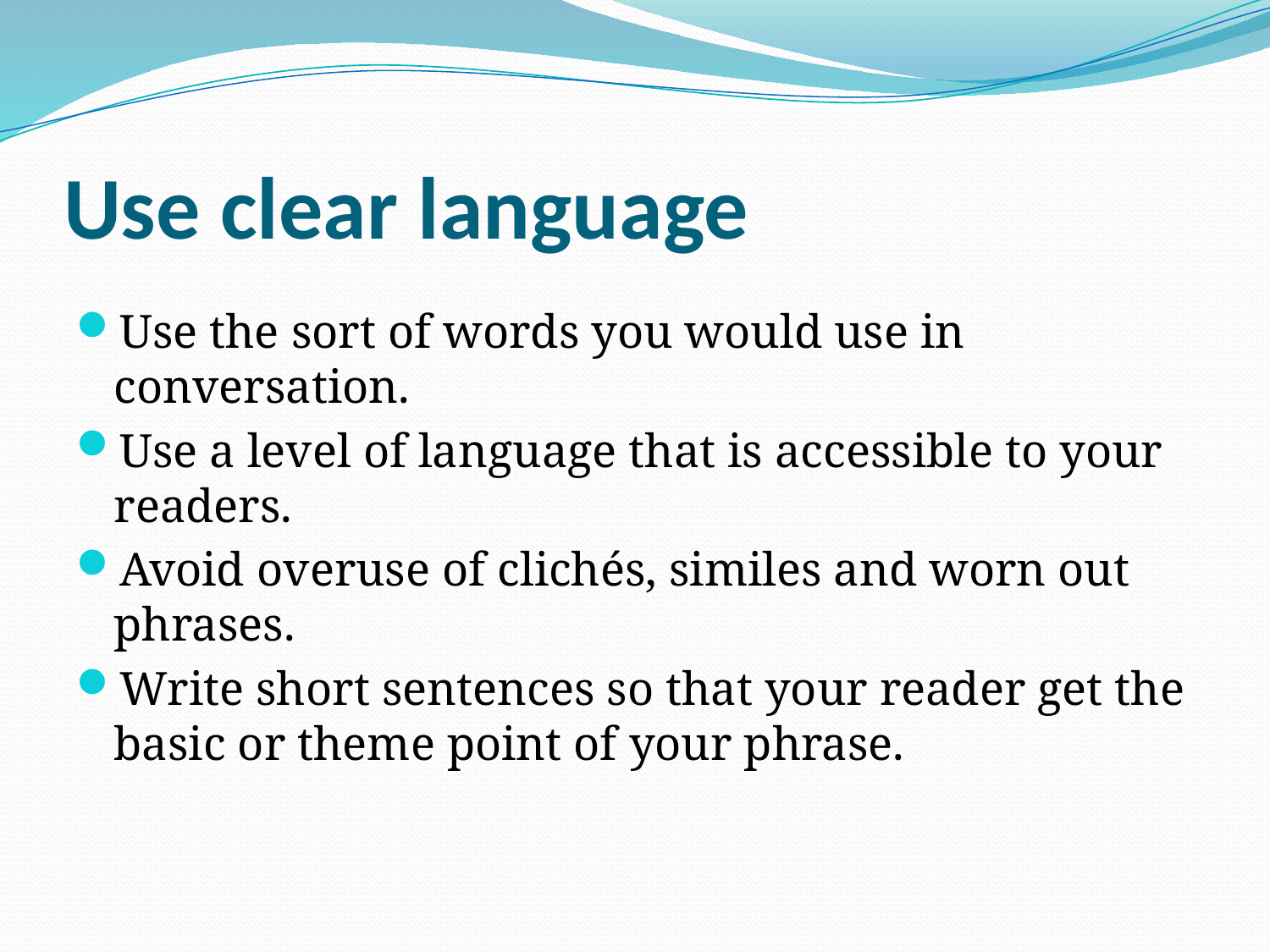

# Use clear language
Use the sort of words you would use in conversation.
Use a level of language that is accessible to your readers.
Avoid overuse of clichés, similes and worn out phrases.
Write short sentences so that your reader get the basic or theme point of your phrase.